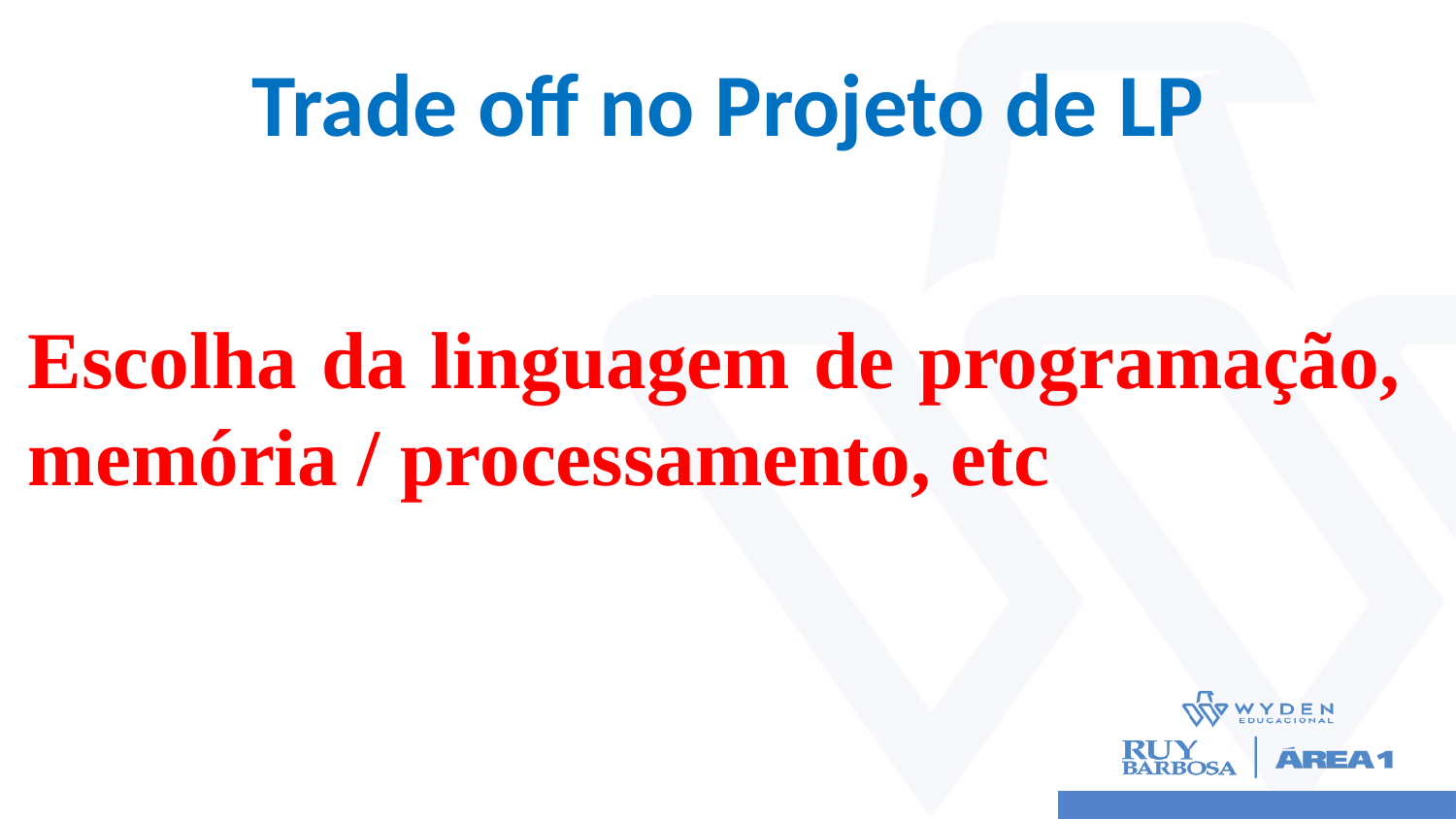

# Trade off no Projeto de LP

Escolha da linguagem de programação,  memória / processamento, etc